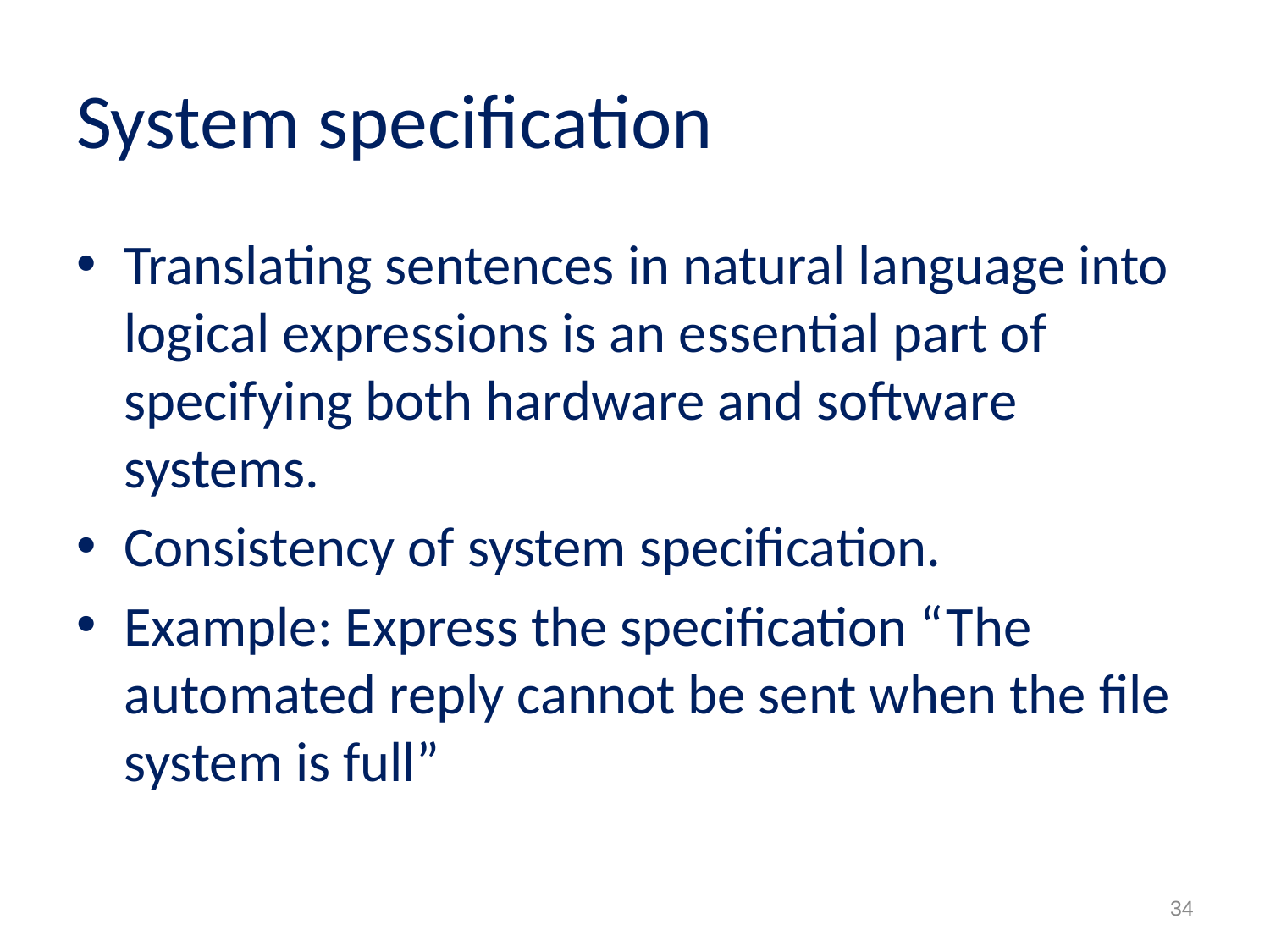

# System specification
Translating sentences in natural language into logical expressions is an essential part of specifying both hardware and software systems.
Consistency of system specification.
Example: Express the specification “The automated reply cannot be sent when the file system is full”

34